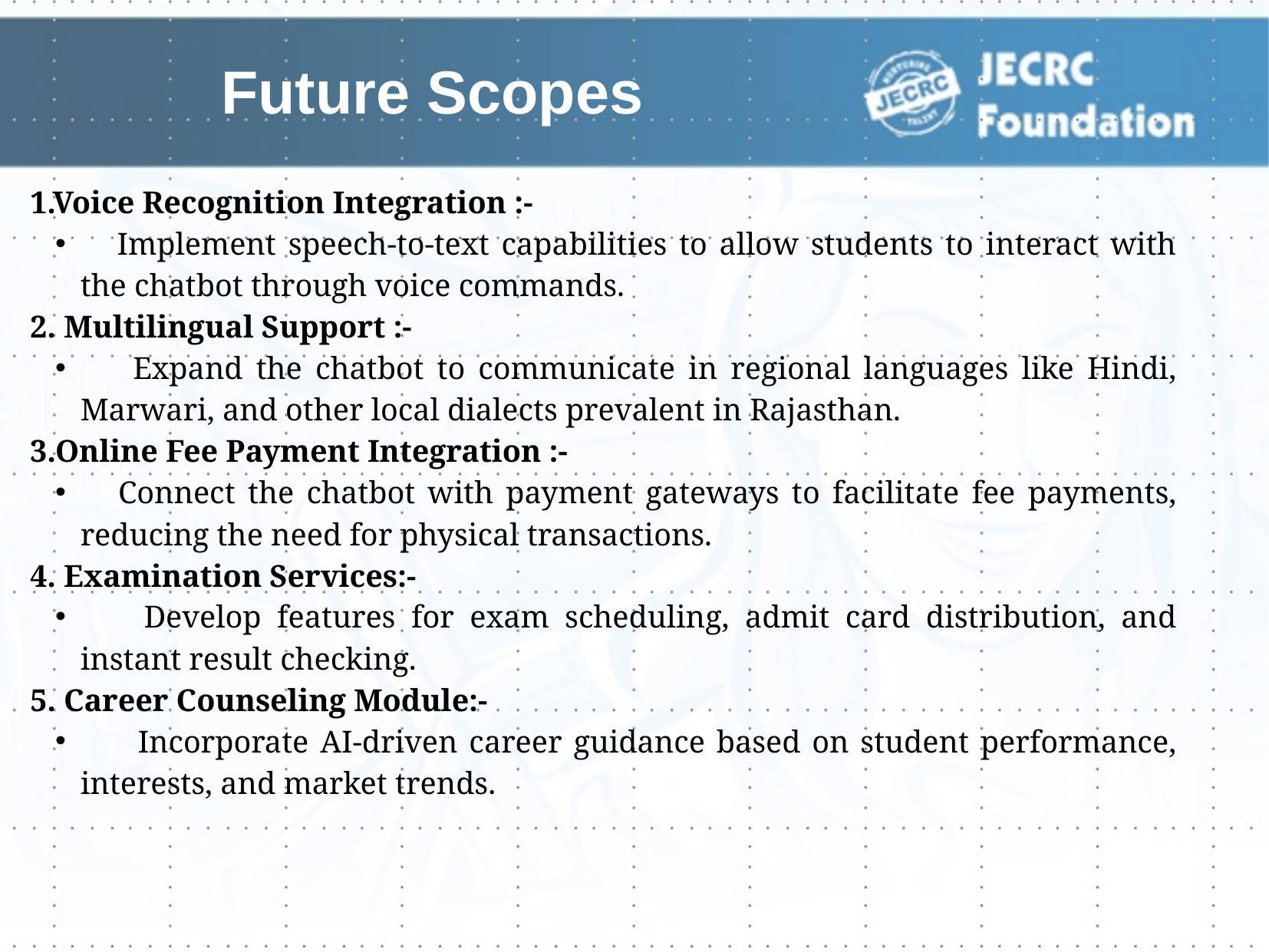

Future Scopes
1.Voice Recognition Integration :-
   Implement speech-to-text capabilities to allow students to interact with the chatbot through voice commands.
2. Multilingual Support :-
    Expand the chatbot to communicate in regional languages like Hindi, Marwari, and other local dialects prevalent in Rajasthan.
3.Online Fee Payment Integration :-
   Connect the chatbot with payment gateways to facilitate fee payments, reducing the need for physical transactions.
4. Examination Services:-
    Develop features for exam scheduling, admit card distribution, and instant result checking.
5. Career Counseling Module:-
     Incorporate AI-driven career guidance based on student performance, interests, and market trends.